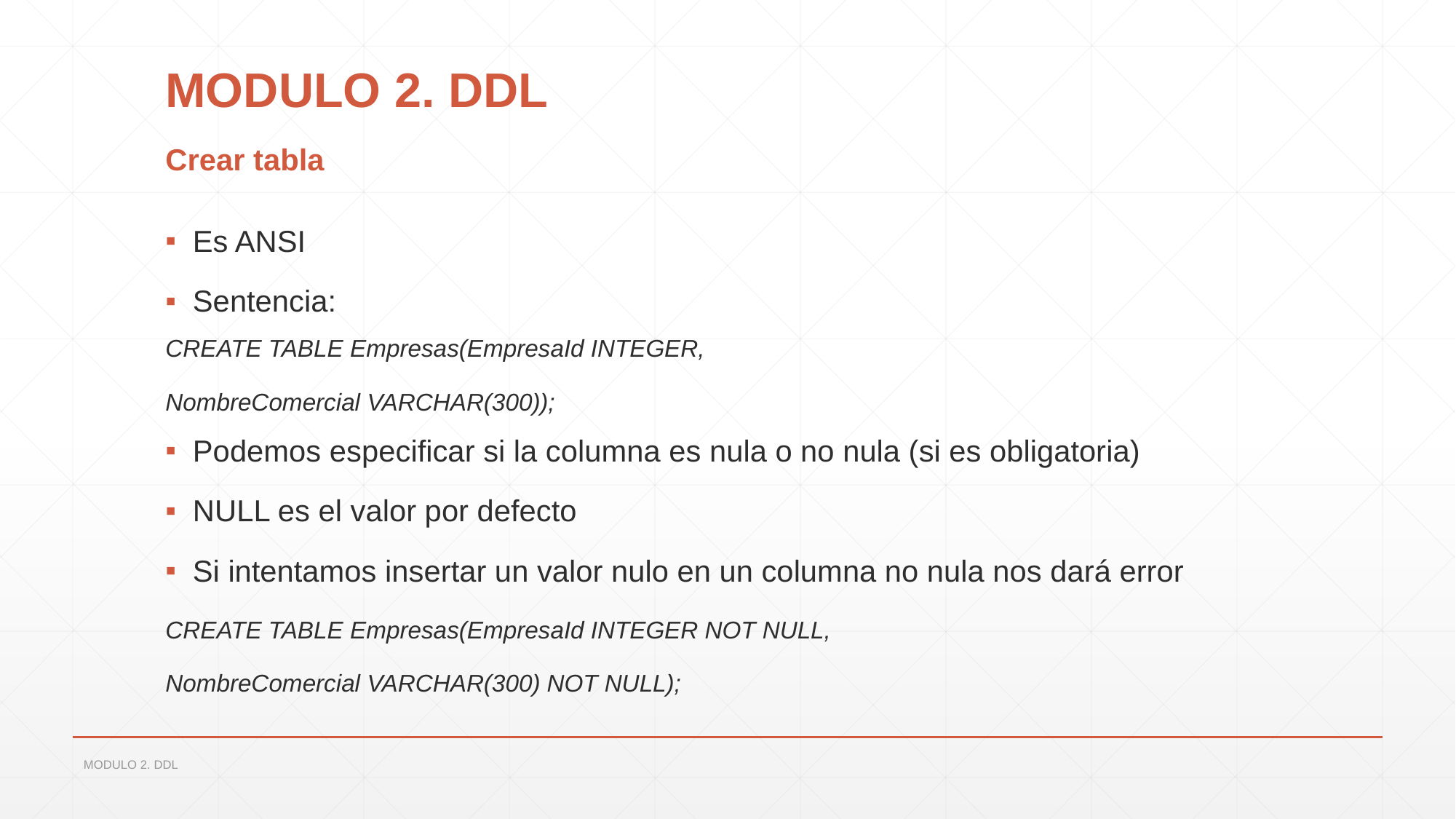

# MODULO 2. DDL
Crear tabla
Es ANSI
Sentencia:

CREATE TABLE Empresas(EmpresaId INTEGER,
NombreComercial VARCHAR(300));
Podemos especificar si la columna es nula o no nula (si es obligatoria)
NULL es el valor por defecto
Si intentamos insertar un valor nulo en un columna no nula nos dará error

CREATE TABLE Empresas(EmpresaId INTEGER NOT NULL,
NombreComercial VARCHAR(300) NOT NULL);
MODULO 2. DDL